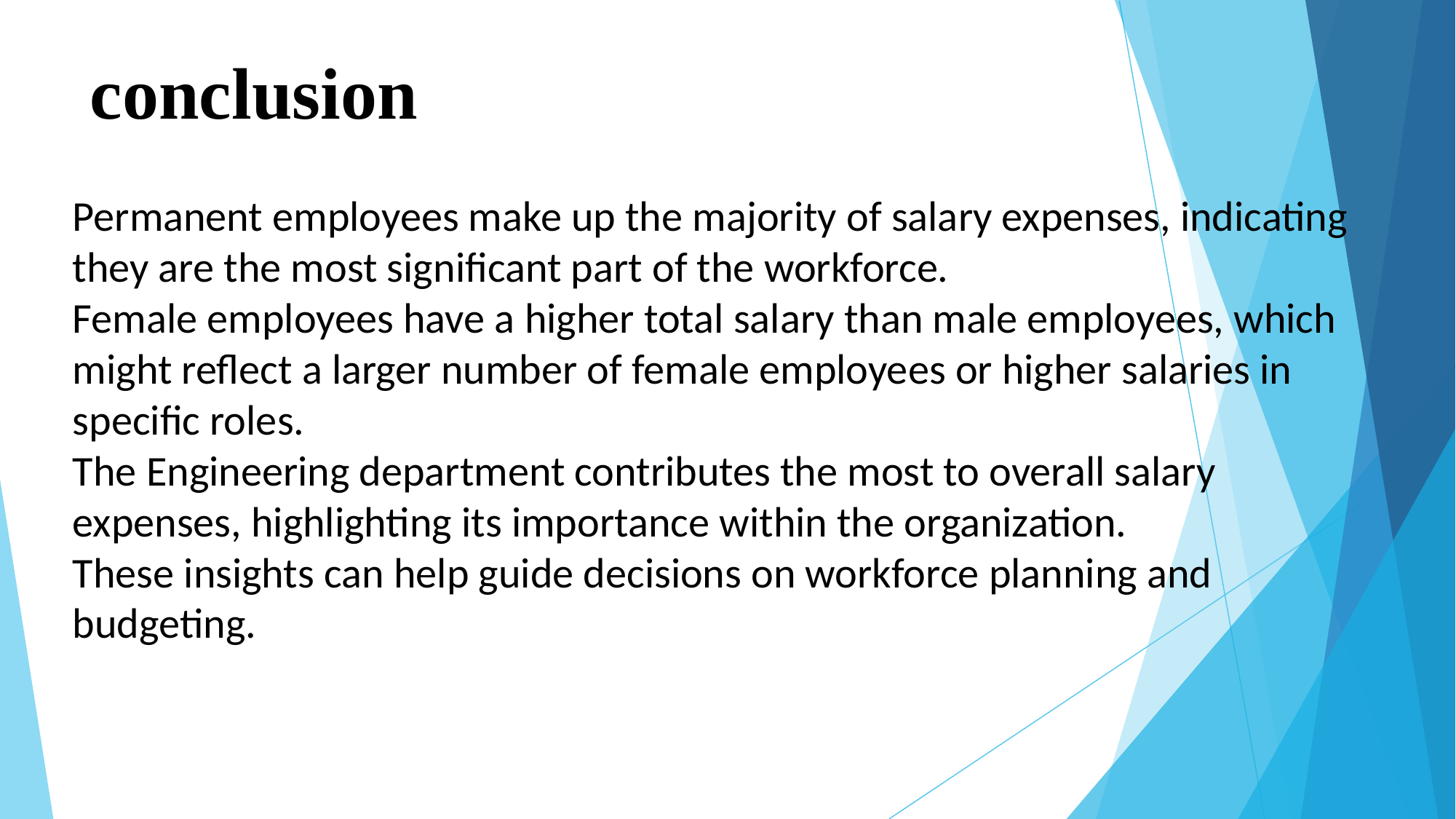

# conclusion
Permanent employees make up the majority of salary expenses, indicating they are the most significant part of the workforce.
Female employees have a higher total salary than male employees, which might reflect a larger number of female employees or higher salaries in specific roles.
The Engineering department contributes the most to overall salary expenses, highlighting its importance within the organization.
These insights can help guide decisions on workforce planning and budgeting.